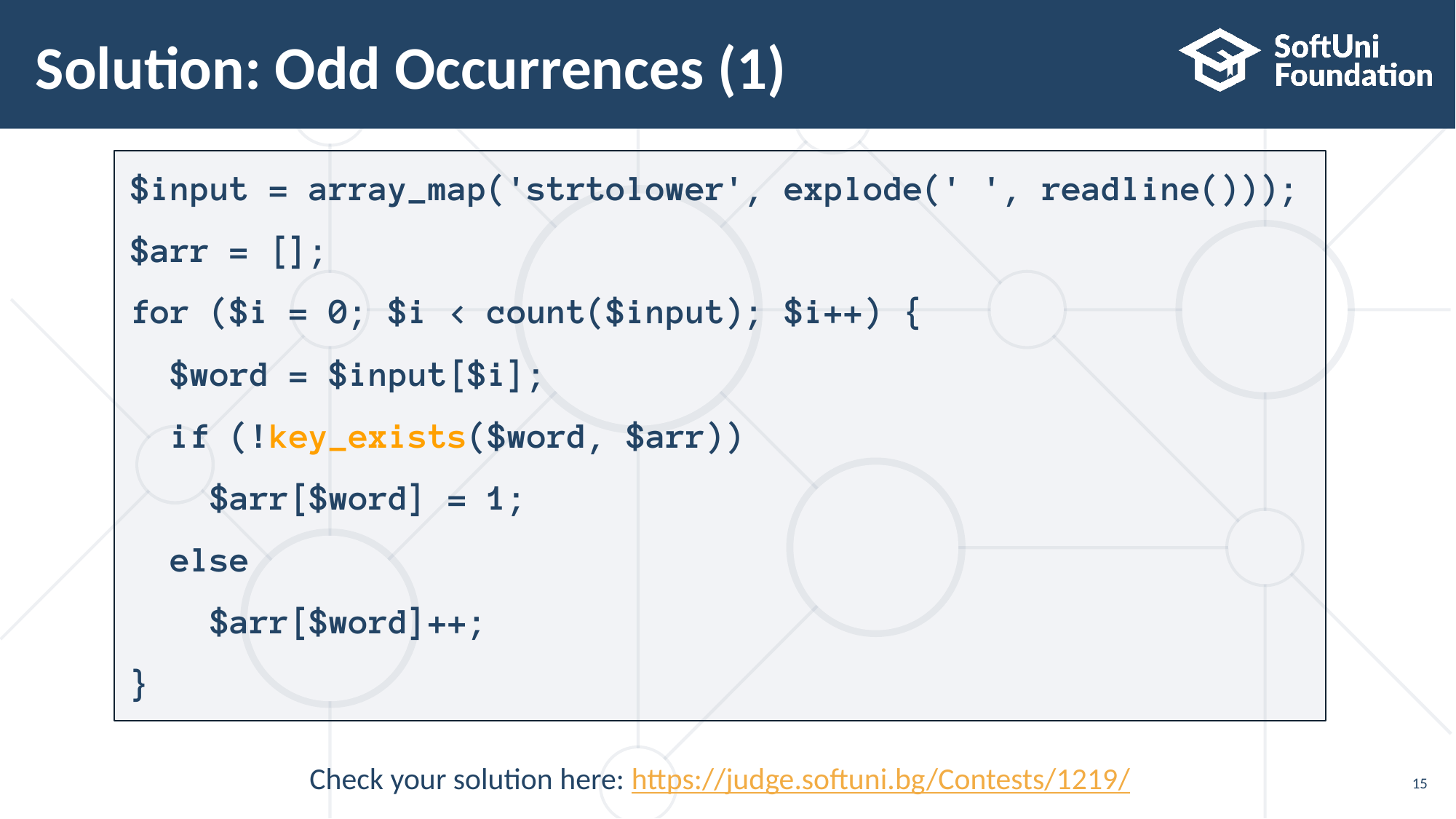

# Solution: Odd Occurrences (1)
$input = array_map('strtolower', explode(' ', readline()));
$arr = [];
for ($i = 0; $i < count($input); $i++) {
  $word = $input[$i];
  if (!key_exists($word, $arr))
    $arr[$word] = 1;
  else
    $arr[$word]++;
}
Check your solution here: https://judge.softuni.bg/Contests/1219/
15